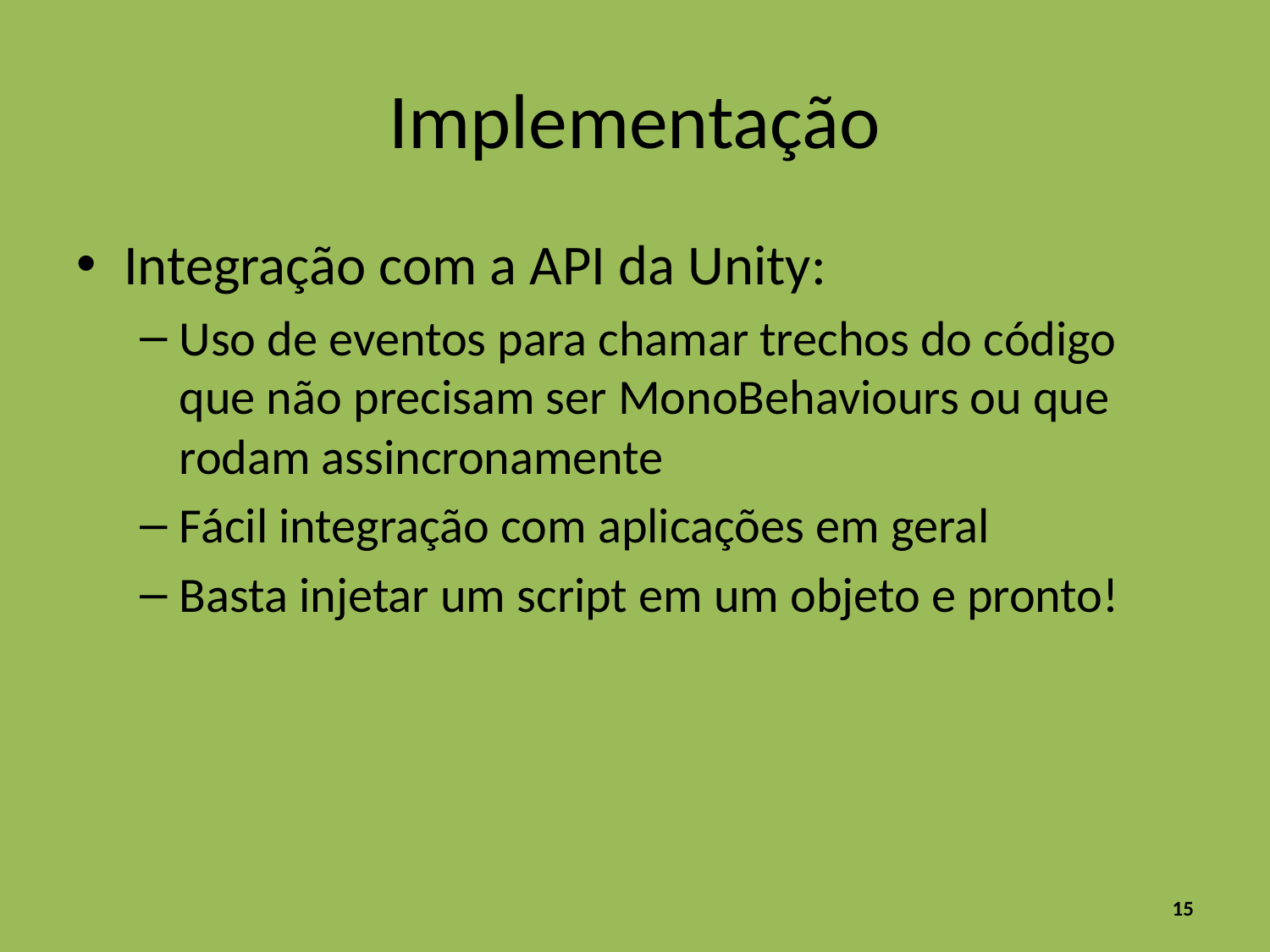

# Implementação
Integração com a API da Unity:
Uso de eventos para chamar trechos do código que não precisam ser MonoBehaviours ou que rodam assincronamente
Fácil integração com aplicações em geral
Basta injetar um script em um objeto e pronto!
15